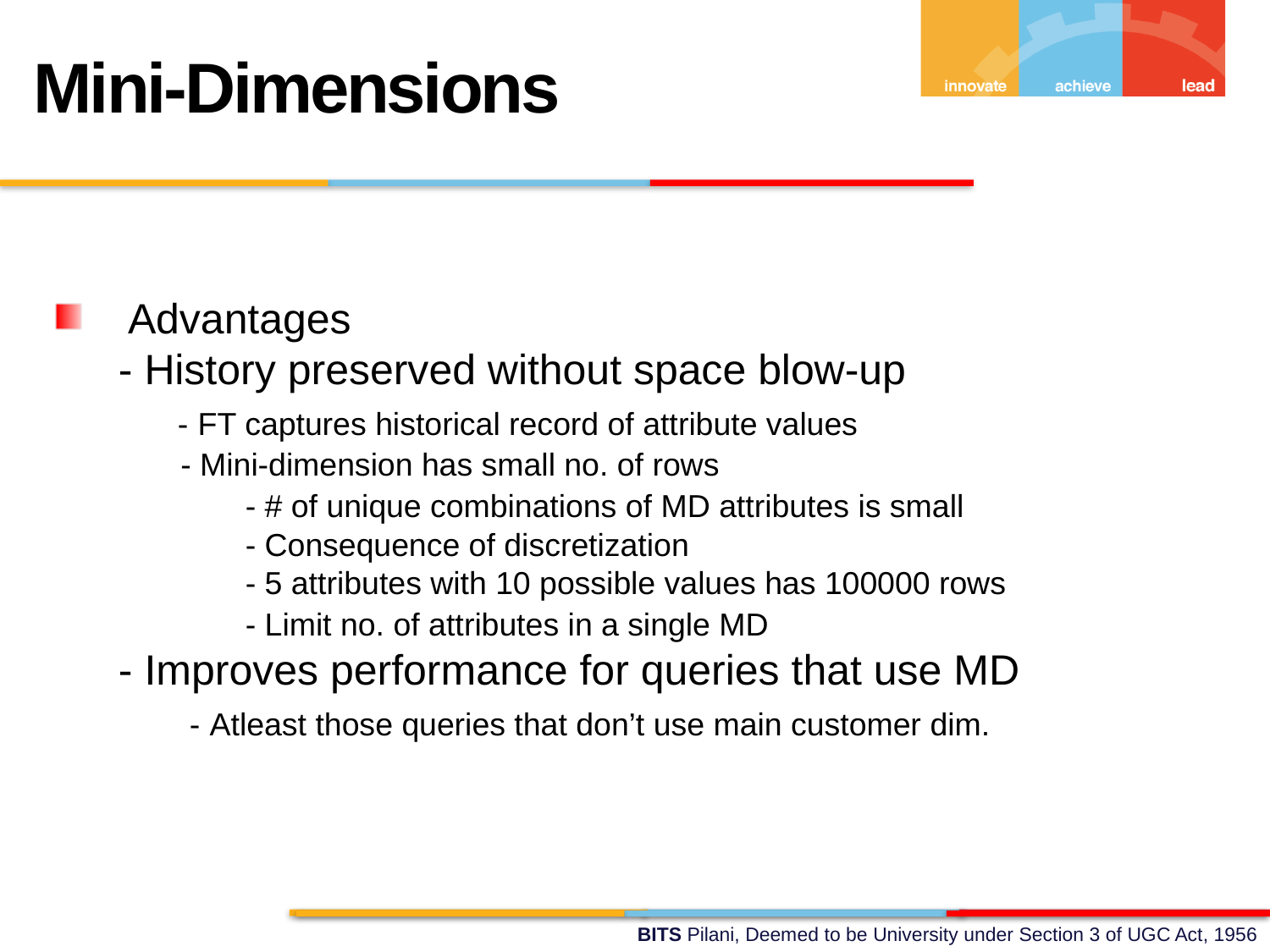

Mini-Dimensions
 Advantages
	- History preserved without space blow-up
	     - FT captures historical record of attribute values
	       - Mini-dimension has small no. of rows
		- # of unique combinations of MD attributes is small
		- Consequence of discretization
		- 5 attributes with 10 possible values has 100000 rows
		- Limit no. of attributes in a single MD
	- Improves performance for queries that use MD
	      - Atleast those queries that don’t use main customer dim.